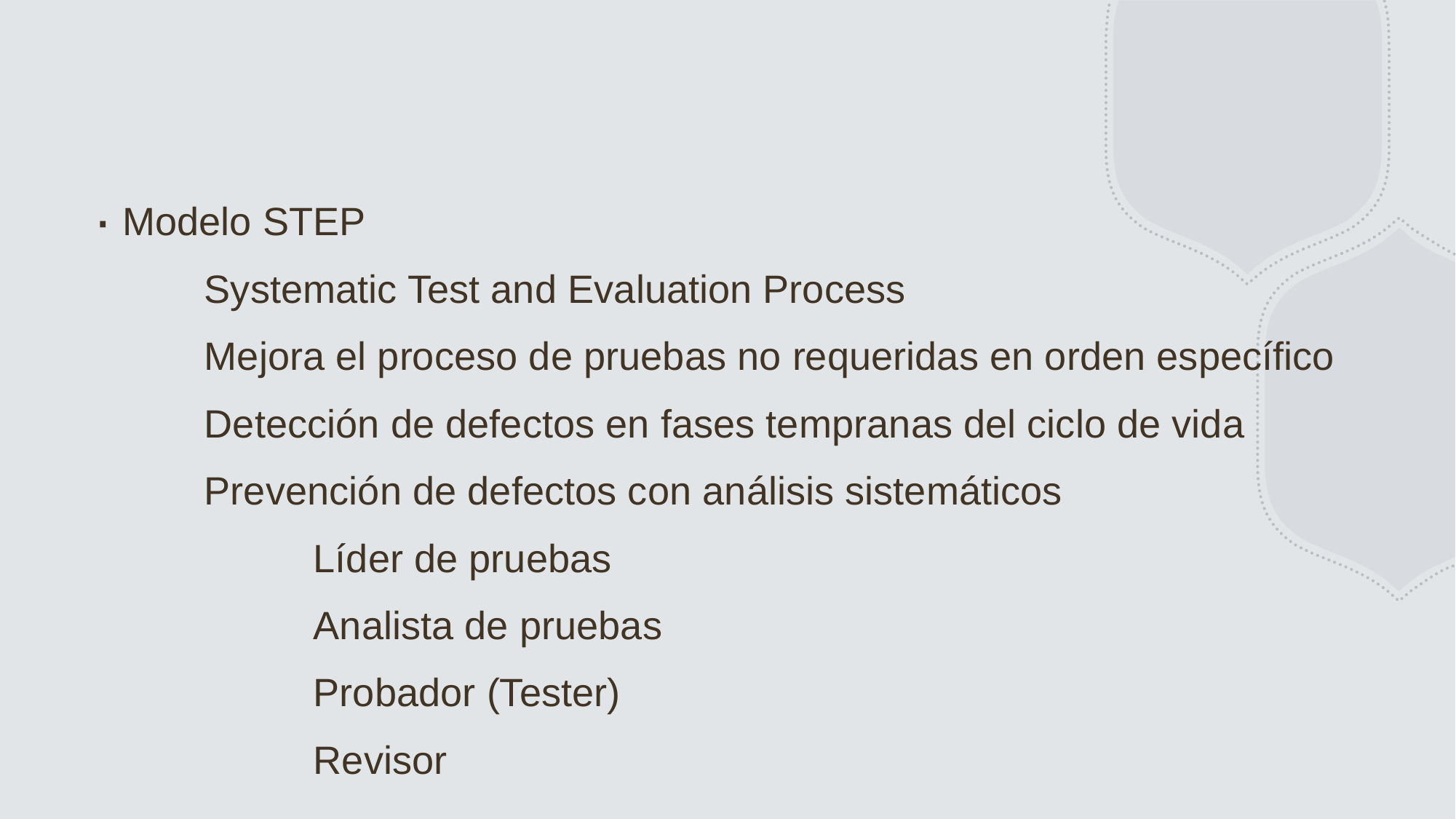

#
Modelo STEP
	Systematic Test and Evaluation Process
	Mejora el proceso de pruebas no requeridas en orden específico
	Detección de defectos en fases tempranas del ciclo de vida
	Prevención de defectos con análisis sistemáticos
		Líder de pruebas
		Analista de pruebas
		Probador (Tester)
		Revisor